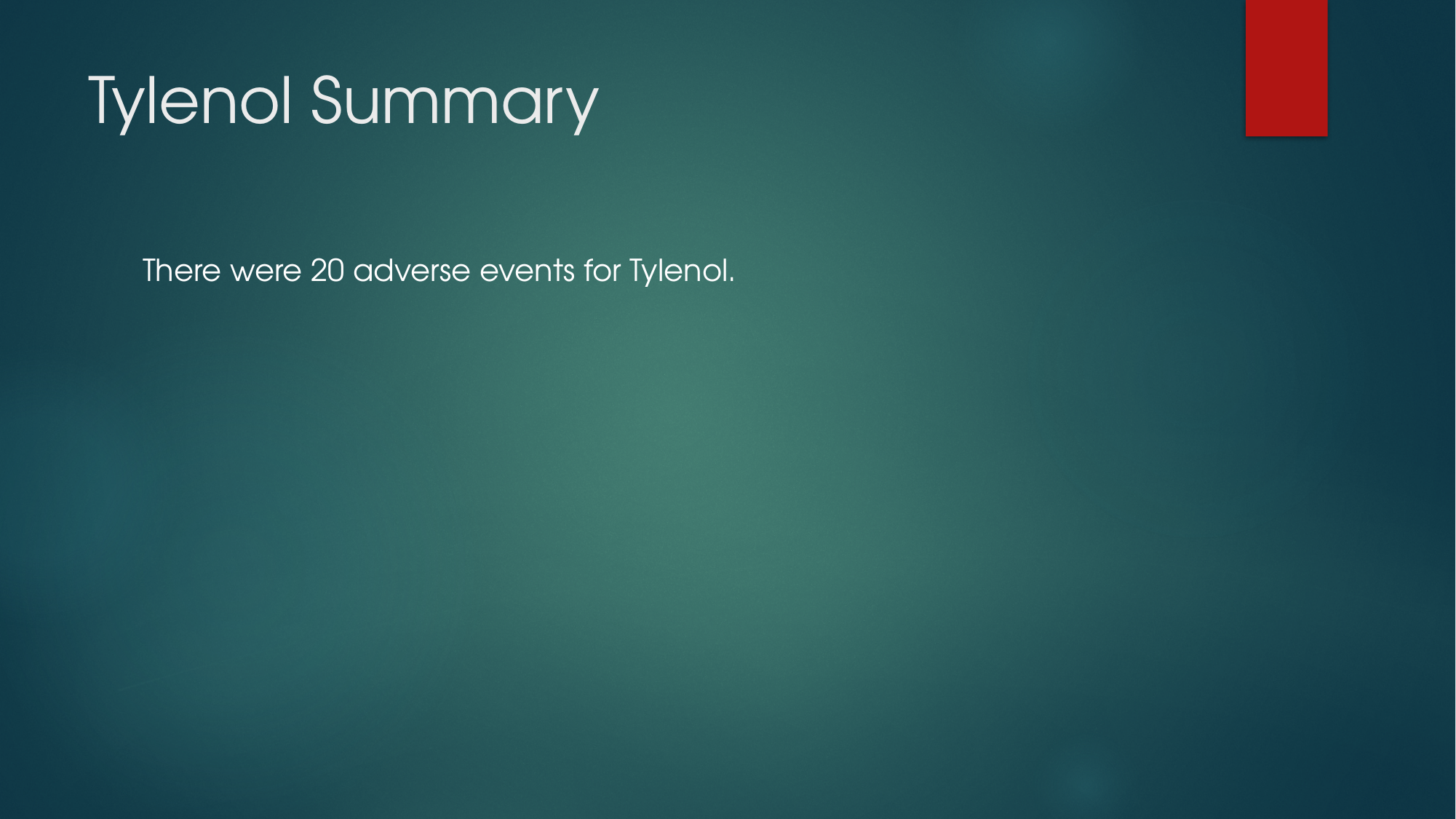

# Tylenol Summary
There were 20 adverse events for Tylenol.